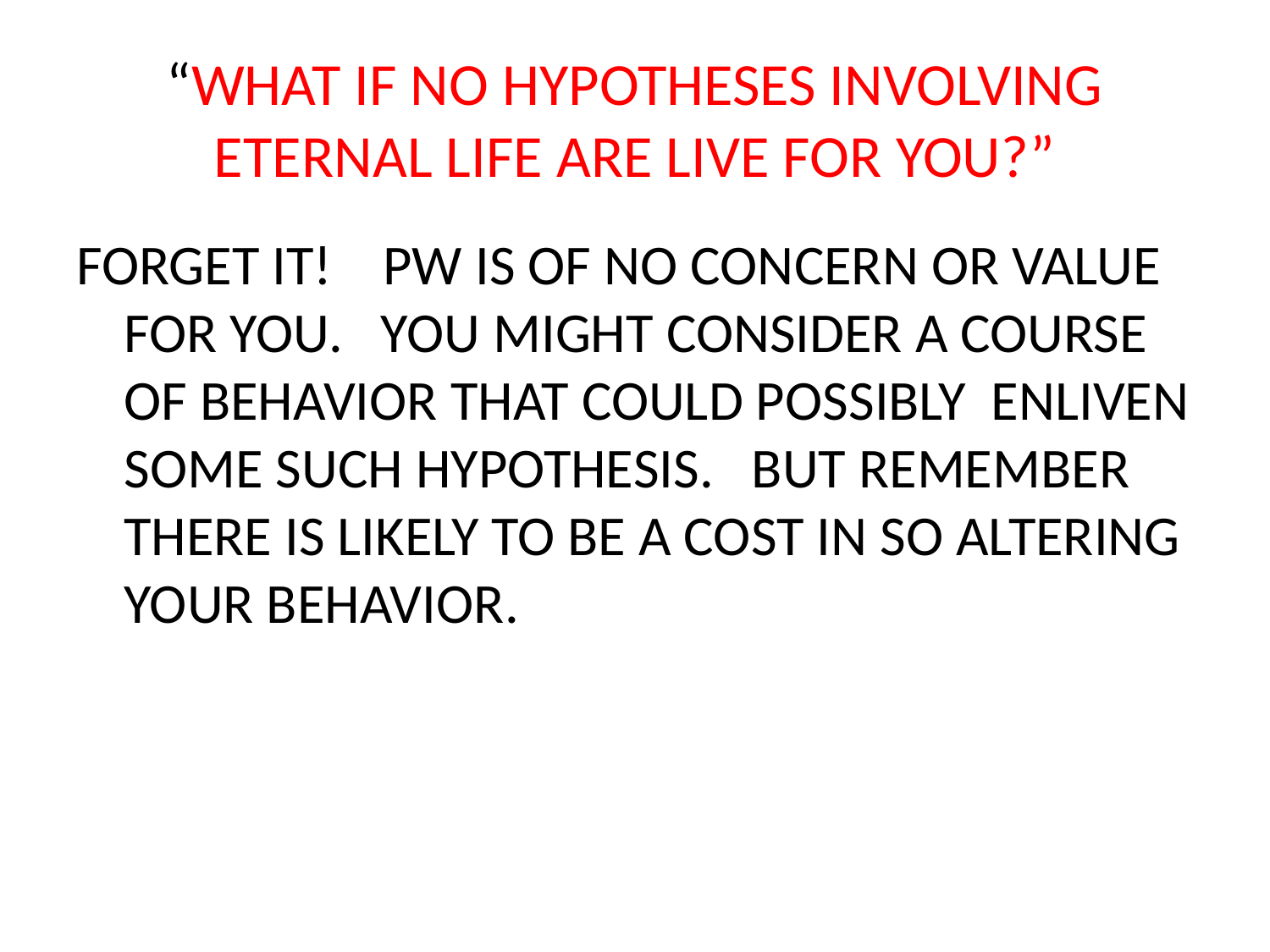

# “WHAT IF NO HYPOTHESES INVOLVING ETERNAL LIFE ARE LIVE FOR YOU?”
FORGET IT!    PW IS OF NO CONCERN OR VALUE FOR YOU.   YOU MIGHT CONSIDER A COURSE OF BEHAVIOR THAT COULD POSSIBLY  ENLIVEN SOME SUCH HYPOTHESIS.   BUT REMEMBER THERE IS LIKELY TO BE A COST IN SO ALTERING YOUR BEHAVIOR.